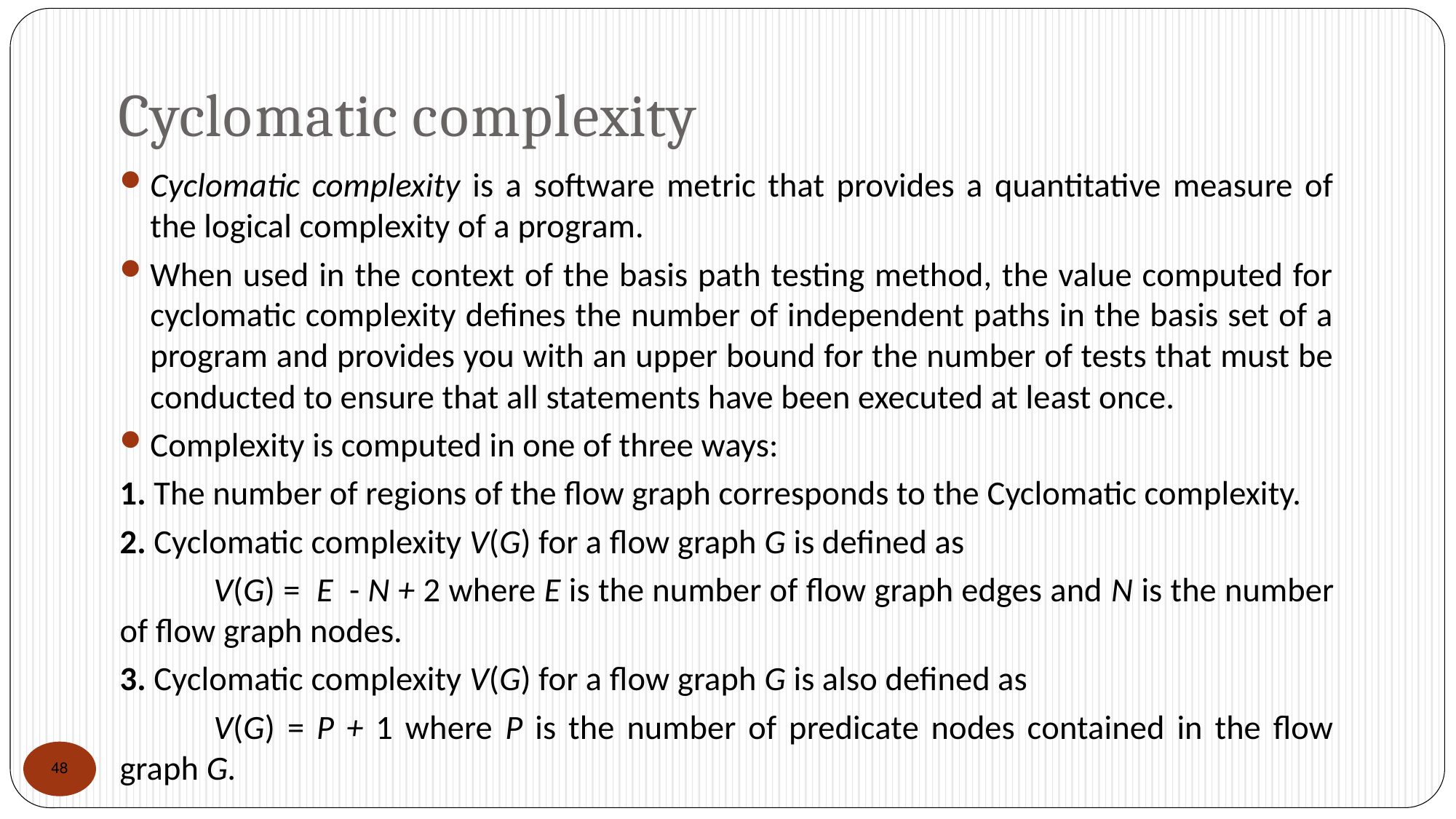

# Cyclomatic complexity
Cyclomatic complexity is a software metric that provides a quantitative measure of the logical complexity of a program.
When used in the context of the basis path testing method, the value computed for cyclomatic complexity defines the number of independent paths in the basis set of a program and provides you with an upper bound for the number of tests that must be conducted to ensure that all statements have been executed at least once.
Complexity is computed in one of three ways:
1. The number of regions of the flow graph corresponds to the Cyclomatic complexity.
2. Cyclomatic complexity V(G) for a flow graph G is defined as
	V(G) =  E  - N + 2 where E is the number of flow graph edges and N is the number of flow graph nodes.
3. Cyclomatic complexity V(G) for a flow graph G is also defined as
	V(G) = P + 1 where P is the number of predicate nodes contained in the flow graph G.
48